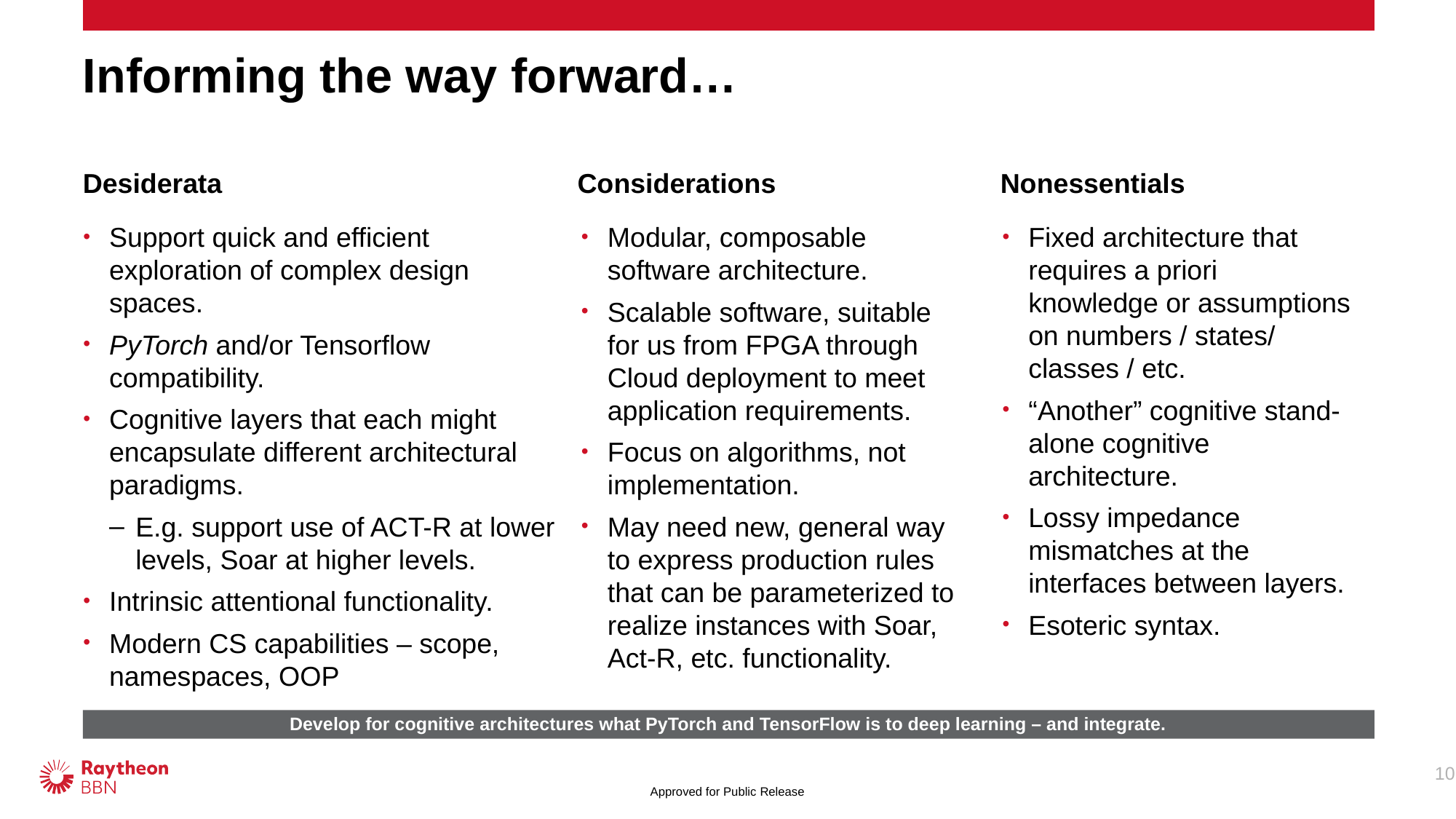

# Informing the way forward…
Desiderata
Considerations
Nonessentials
Support quick and efficient exploration of complex design spaces.
PyTorch and/or Tensorflow compatibility.
Cognitive layers that each might encapsulate different architectural paradigms.
E.g. support use of ACT-R at lower levels, Soar at higher levels.
Intrinsic attentional functionality.
Modern CS capabilities – scope, namespaces, OOP
Modular, composable software architecture.
Scalable software, suitable for us from FPGA through Cloud deployment to meet application requirements.
Focus on algorithms, not implementation.
May need new, general way to express production rules that can be parameterized to realize instances with Soar, Act-R, etc. functionality.

Fixed architecture that requires a priori knowledge or assumptions on numbers / states/ classes / etc.
“Another” cognitive stand-alone cognitive architecture.
Lossy impedance mismatches at the interfaces between layers.
Esoteric syntax.
Develop for cognitive architectures what PyTorch and TensorFlow is to deep learning – and integrate.
10
Approved for Public Release